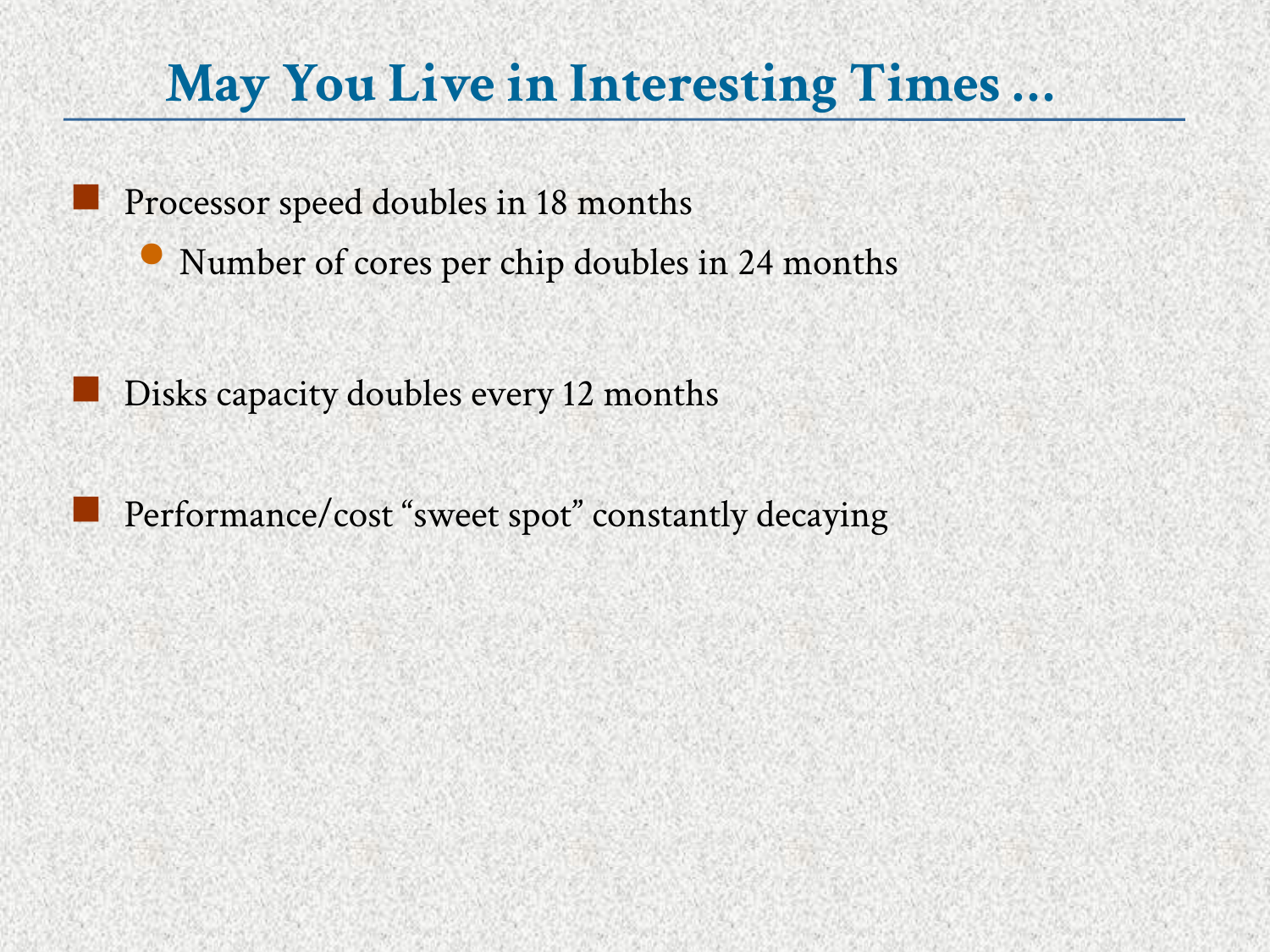

May You Live in Interesting Times …
Processor speed doubles in 18 months
Number of cores per chip doubles in 24 months

Disks capacity doubles every 12 months

Performance/cost “sweet spot” constantly decaying